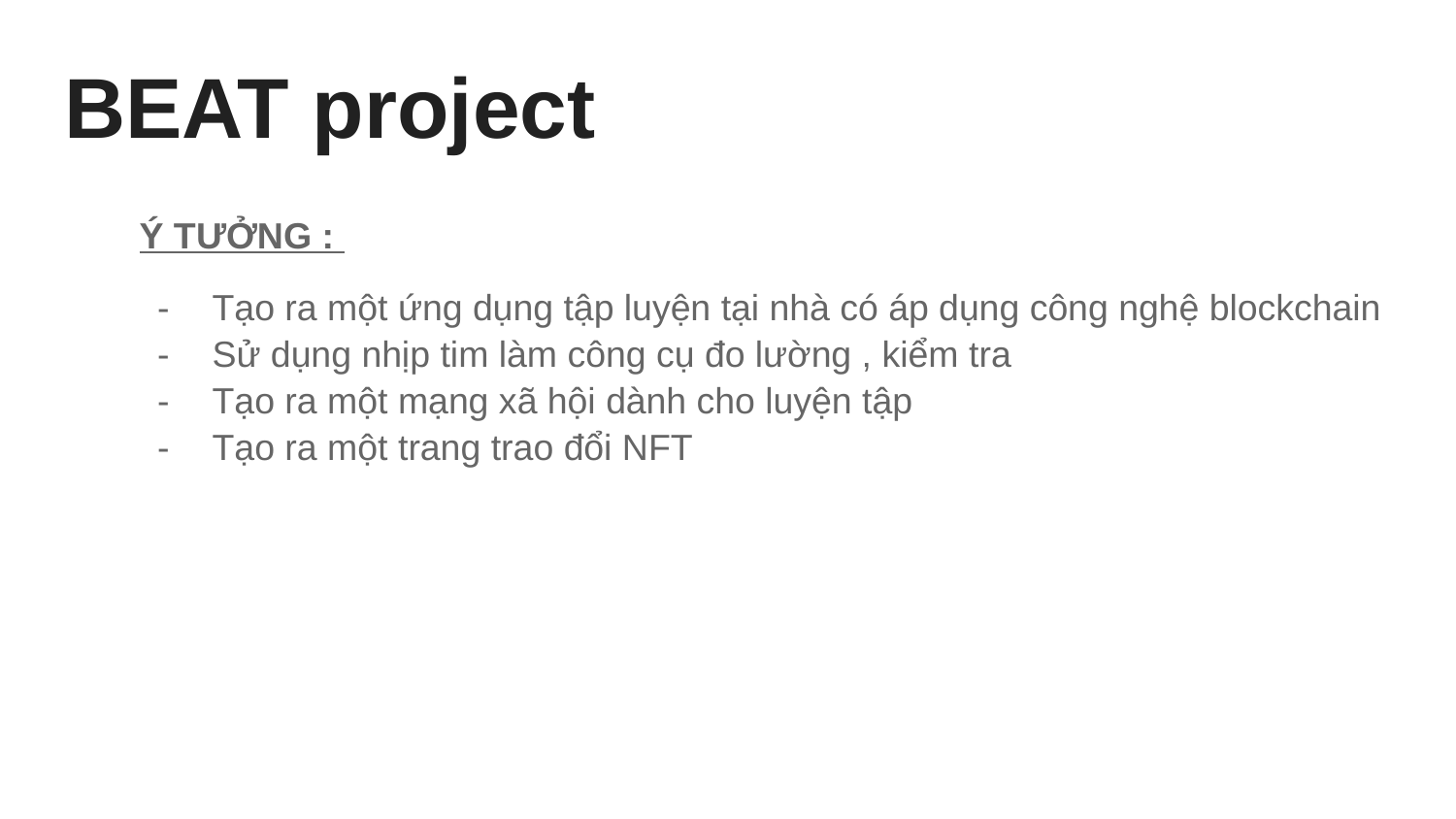

# BEAT project

Ý TƯỞNG :
Tạo ra một ứng dụng tập luyện tại nhà có áp dụng công nghệ blockchain
Sử dụng nhịp tim làm công cụ đo lường , kiểm tra
Tạo ra một mạng xã hội dành cho luyện tập
Tạo ra một trang trao đổi NFT